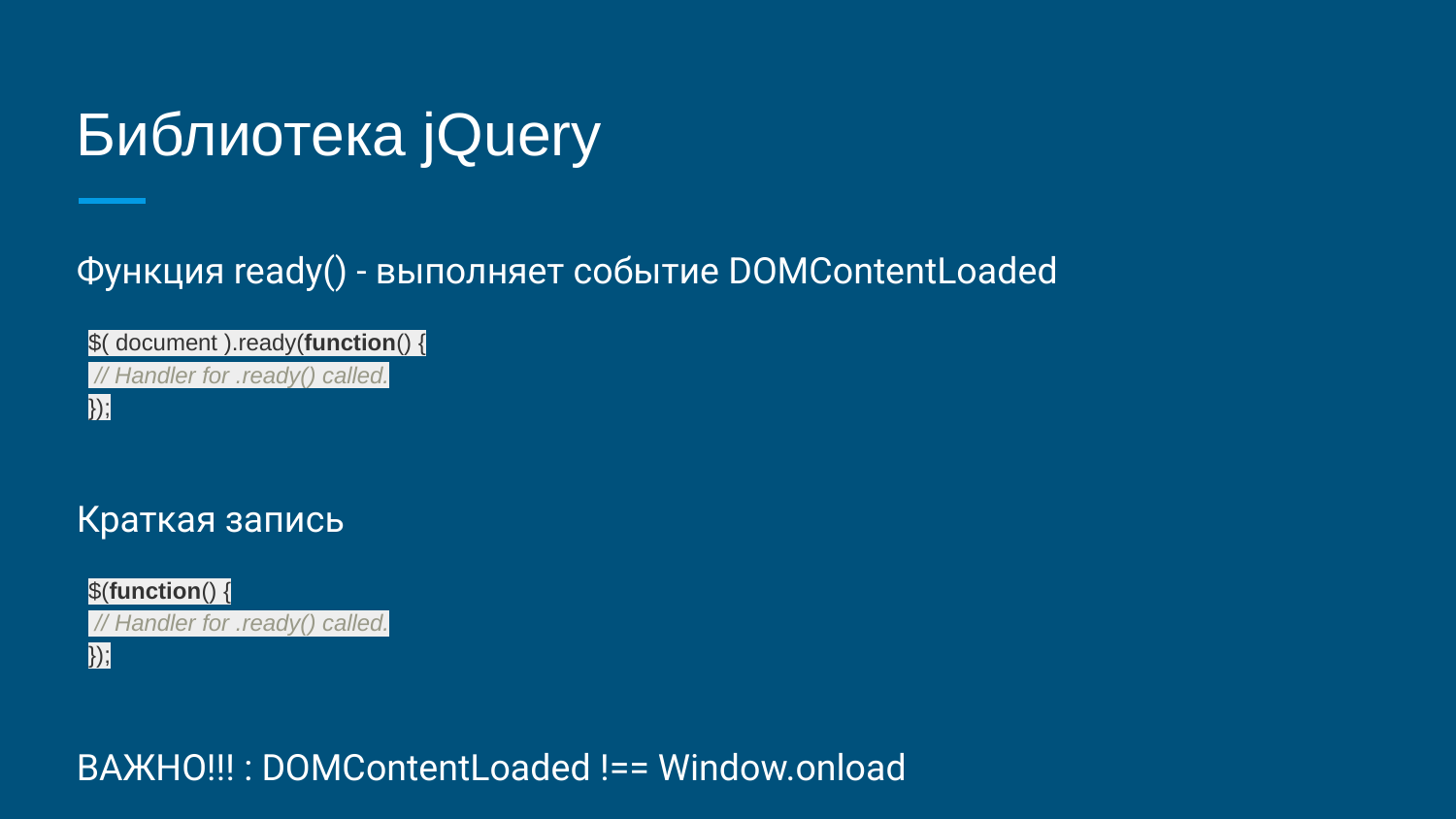

# Библиотека jQuery
Функция ready() - выполняет событие DOMContentLoaded
$( document ).ready(function() {
 // Handler for .ready() called.
});

Краткая запись
$(function() {
 // Handler for .ready() called.
});

ВАЖНО!!! : DOMContentLoaded !== Window.onload